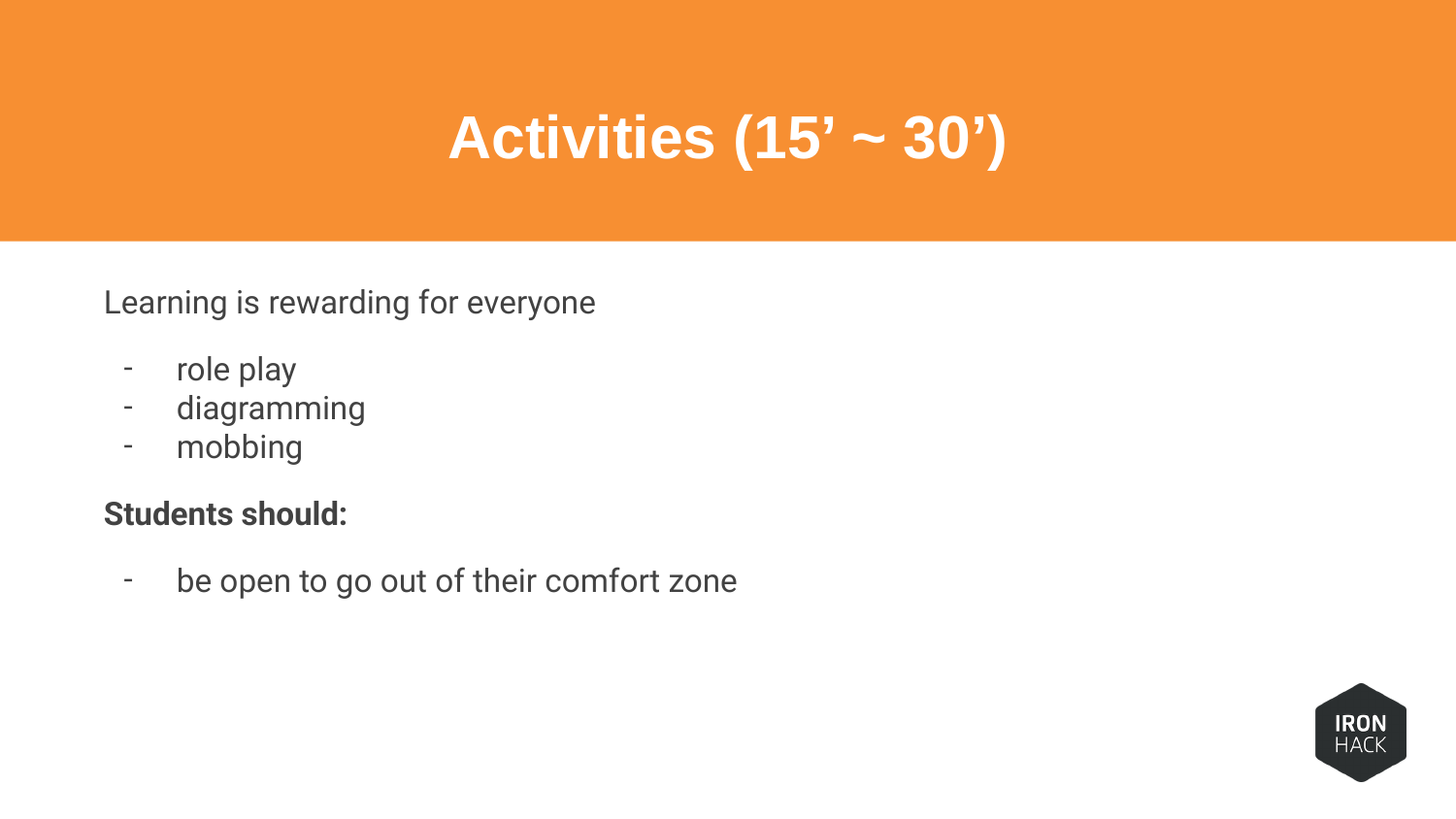

# Activities (15’ ~ 30’)
Learning is rewarding for everyone
role play
diagramming
mobbing
Students should:
be open to go out of their comfort zone